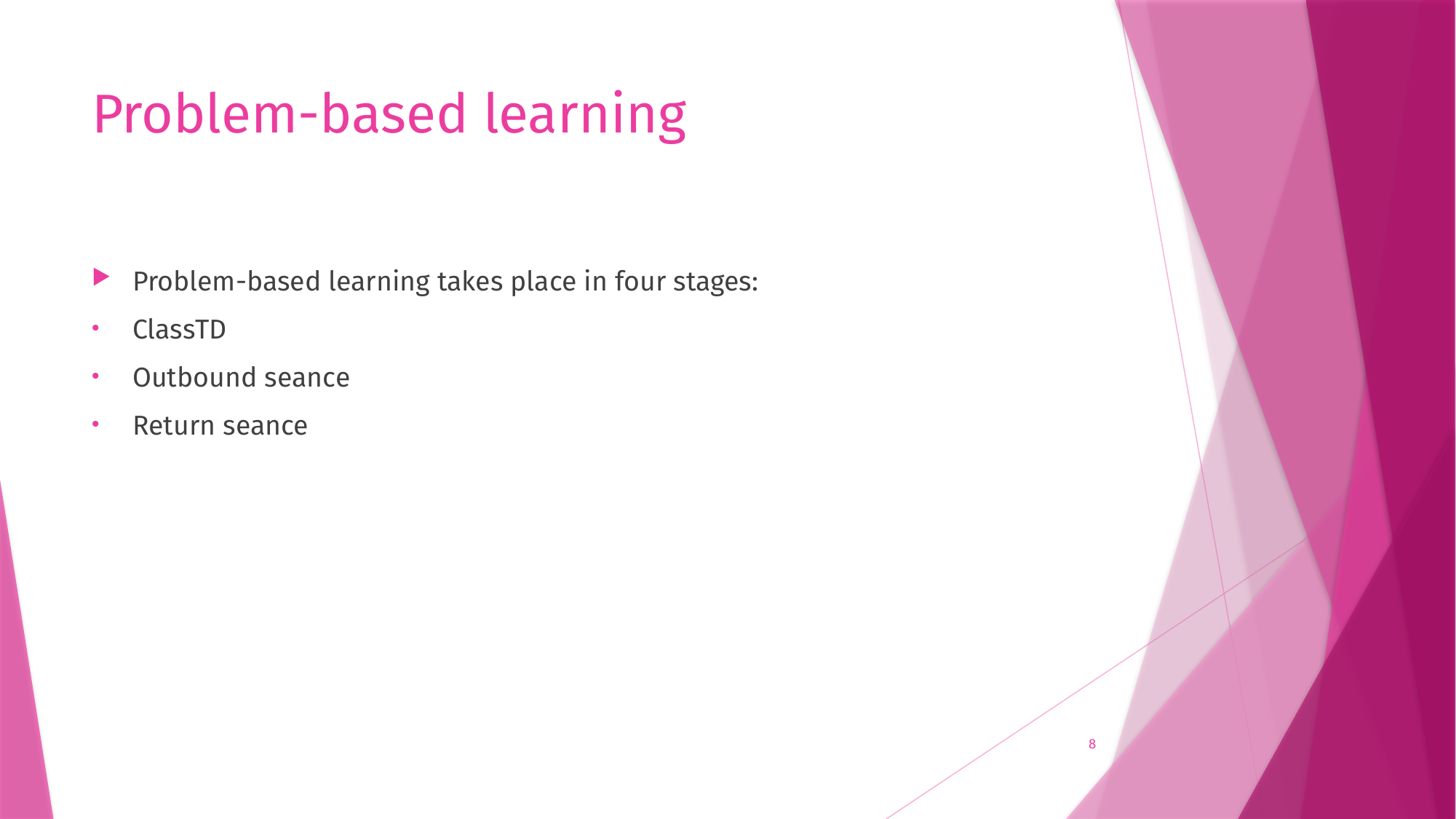

# Problem-based learning
Problem-based learning takes place in four stages:
ClassTD
Outbound seance
Return seance
8